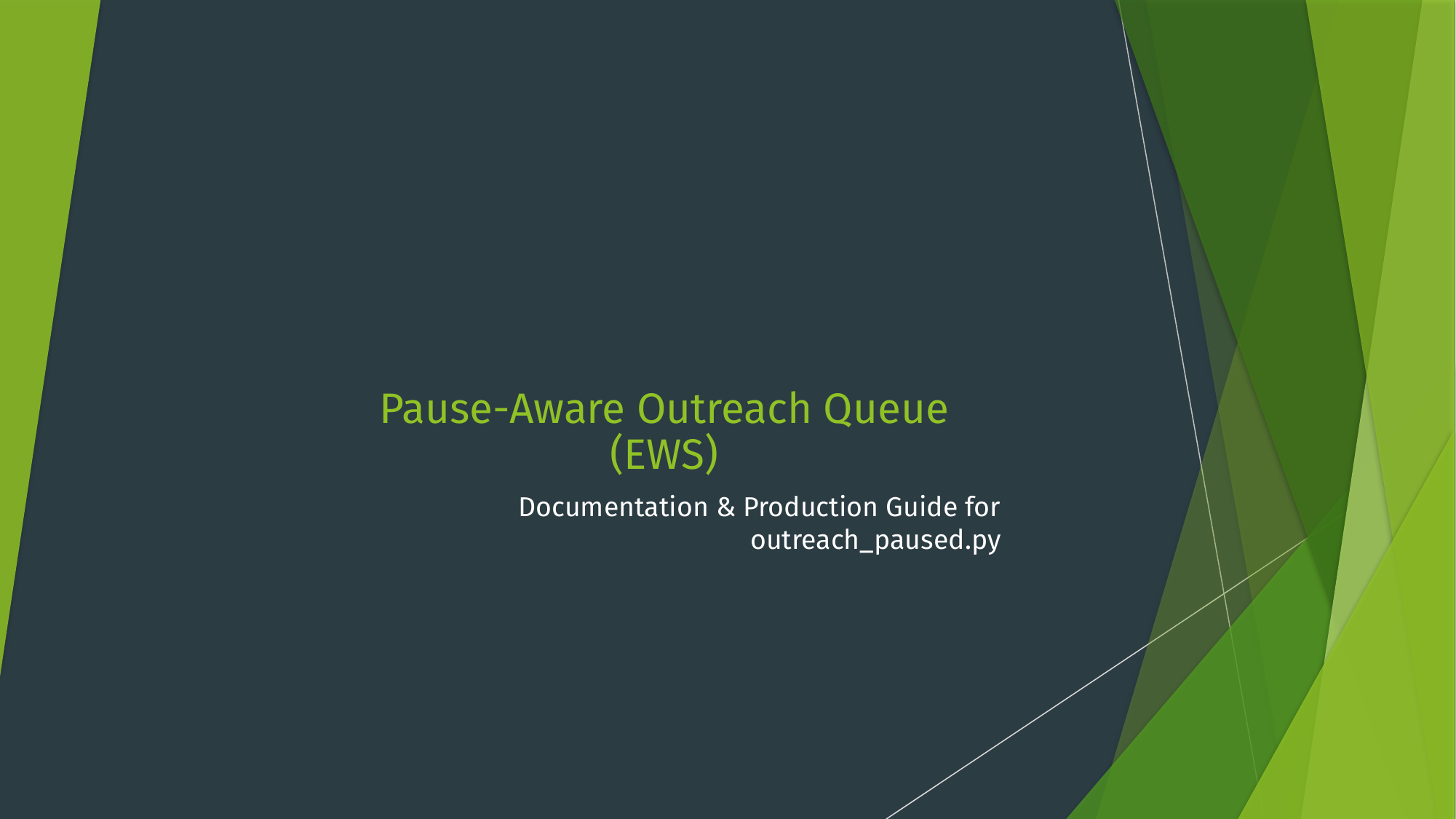

# Pause-Aware Outreach Queue (EWS)
Documentation & Production Guide for outreach_paused.py